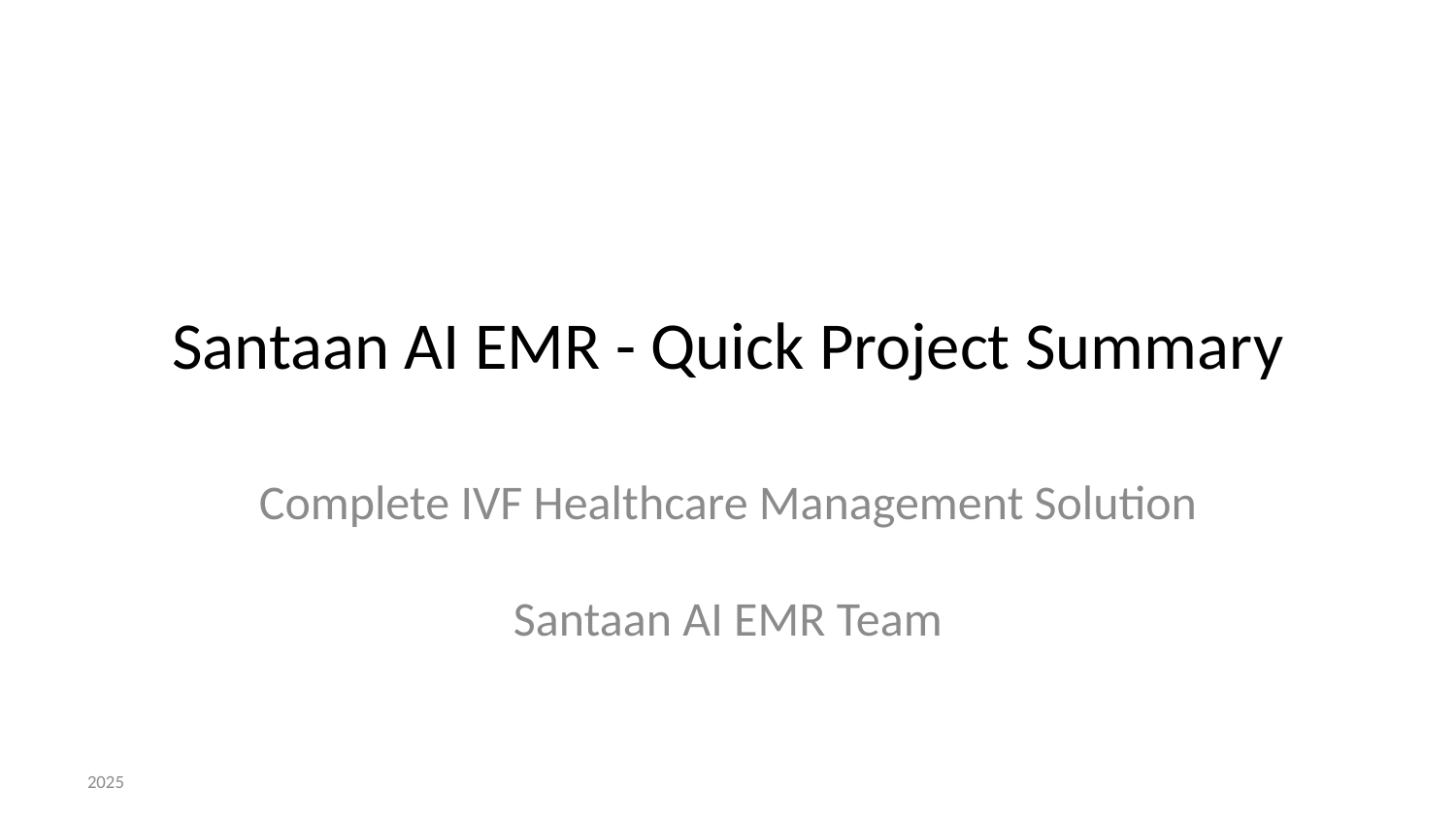

# Santaan AI EMR - Quick Project Summary
Complete IVF Healthcare Management Solution
Santaan AI EMR Team
2025